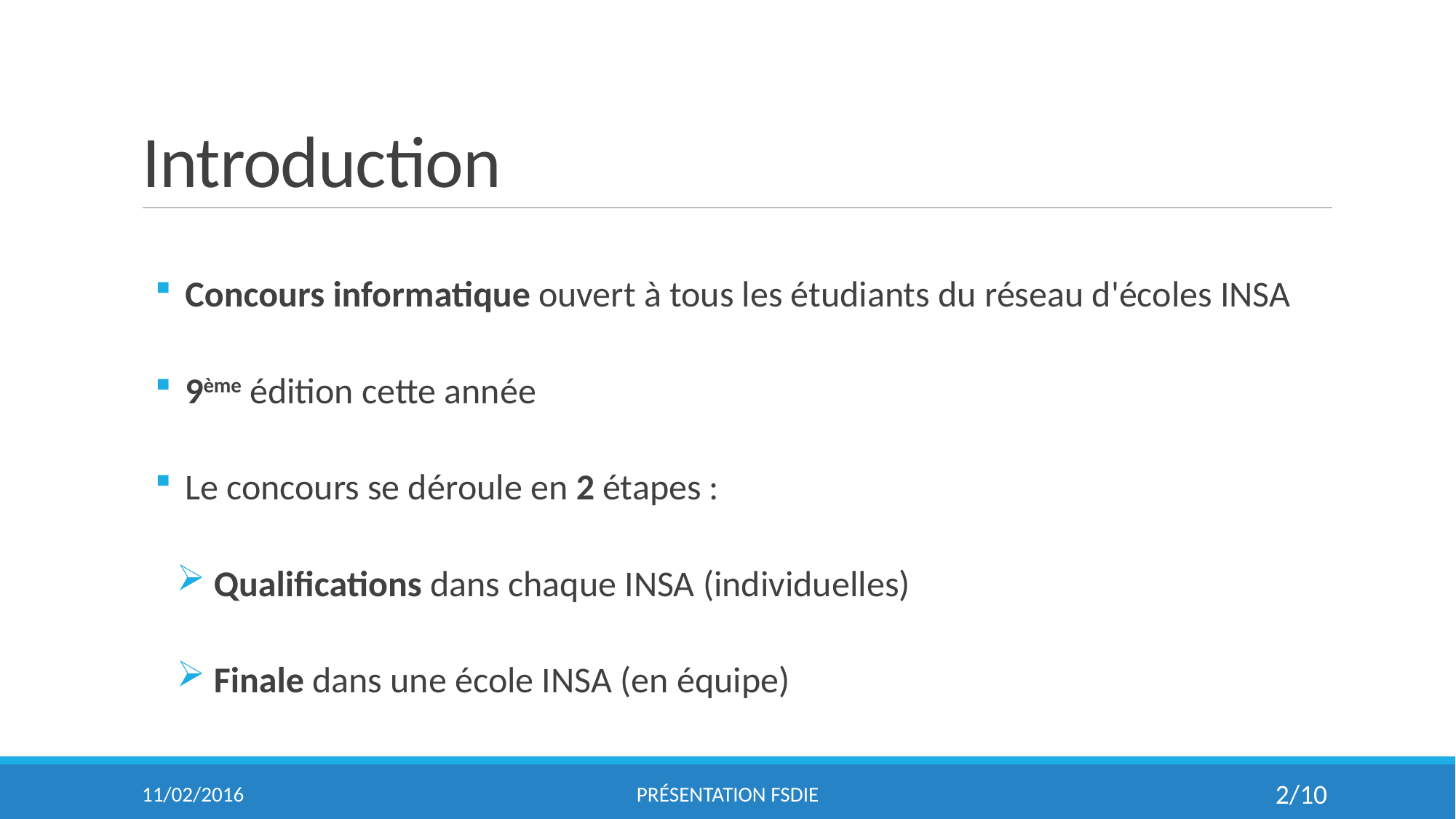

# Introduction
 Concours informatique ouvert à tous les étudiants du réseau d'écoles INSA
 9ème édition cette année
 Le concours se déroule en 2 étapes :
 Qualifications dans chaque INSA (individuelles)
 Finale dans une école INSA (en équipe)
11/02/2016
Présentation FSDIE
2/10